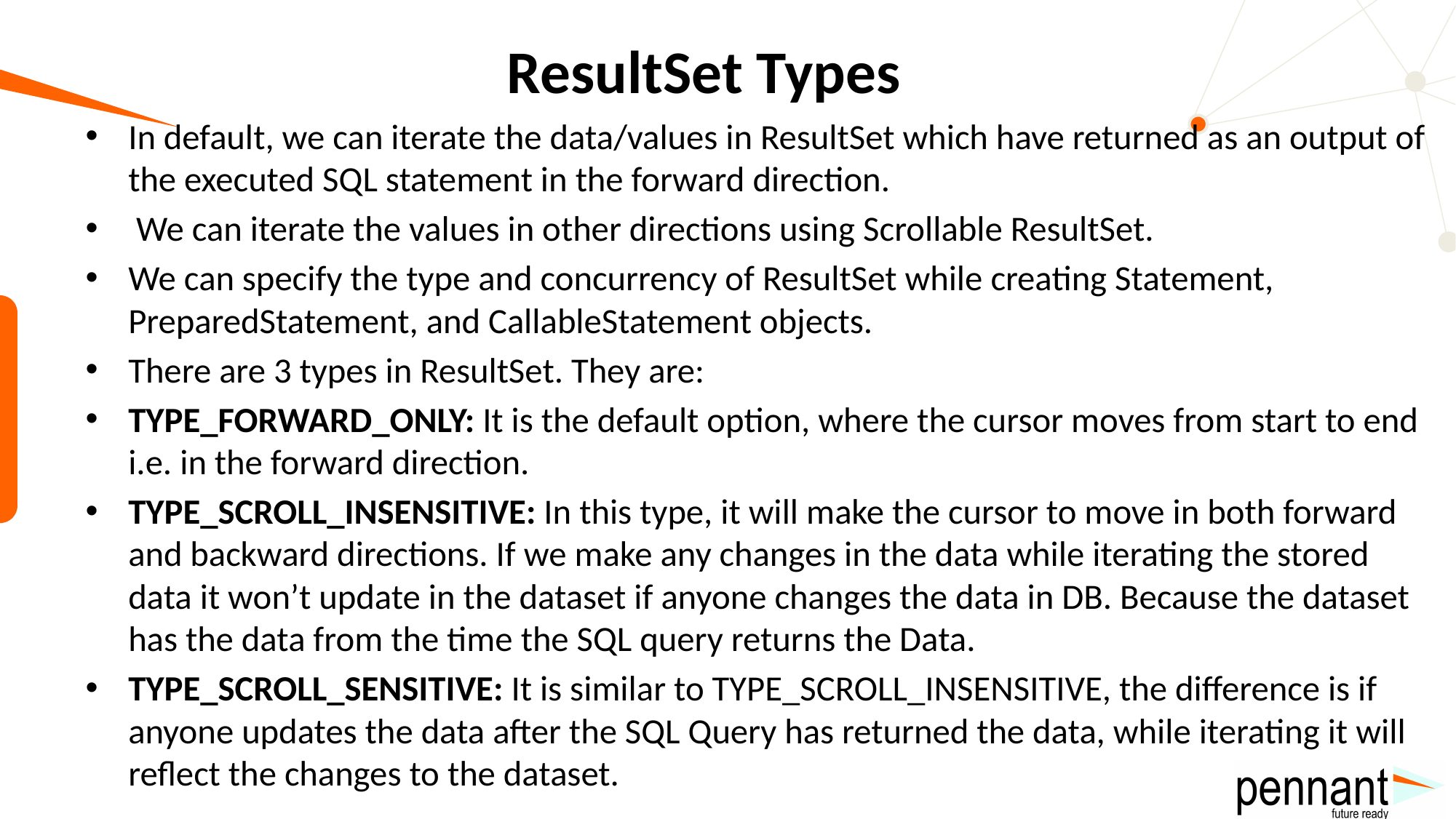

# ResultSet Types
In default, we can iterate the data/values in ResultSet which have returned as an output of the executed SQL statement in the forward direction.
 We can iterate the values in other directions using Scrollable ResultSet.
We can specify the type and concurrency of ResultSet while creating Statement, PreparedStatement, and CallableStatement objects.
There are 3 types in ResultSet. They are:
TYPE_FORWARD_ONLY: It is the default option, where the cursor moves from start to end i.e. in the forward direction.
TYPE_SCROLL_INSENSITIVE: In this type, it will make the cursor to move in both forward and backward directions. If we make any changes in the data while iterating the stored data it won’t update in the dataset if anyone changes the data in DB. Because the dataset has the data from the time the SQL query returns the Data.
TYPE_SCROLL_SENSITIVE: It is similar to TYPE_SCROLL_INSENSITIVE, the difference is if anyone updates the data after the SQL Query has returned the data, while iterating it will reflect the changes to the dataset.